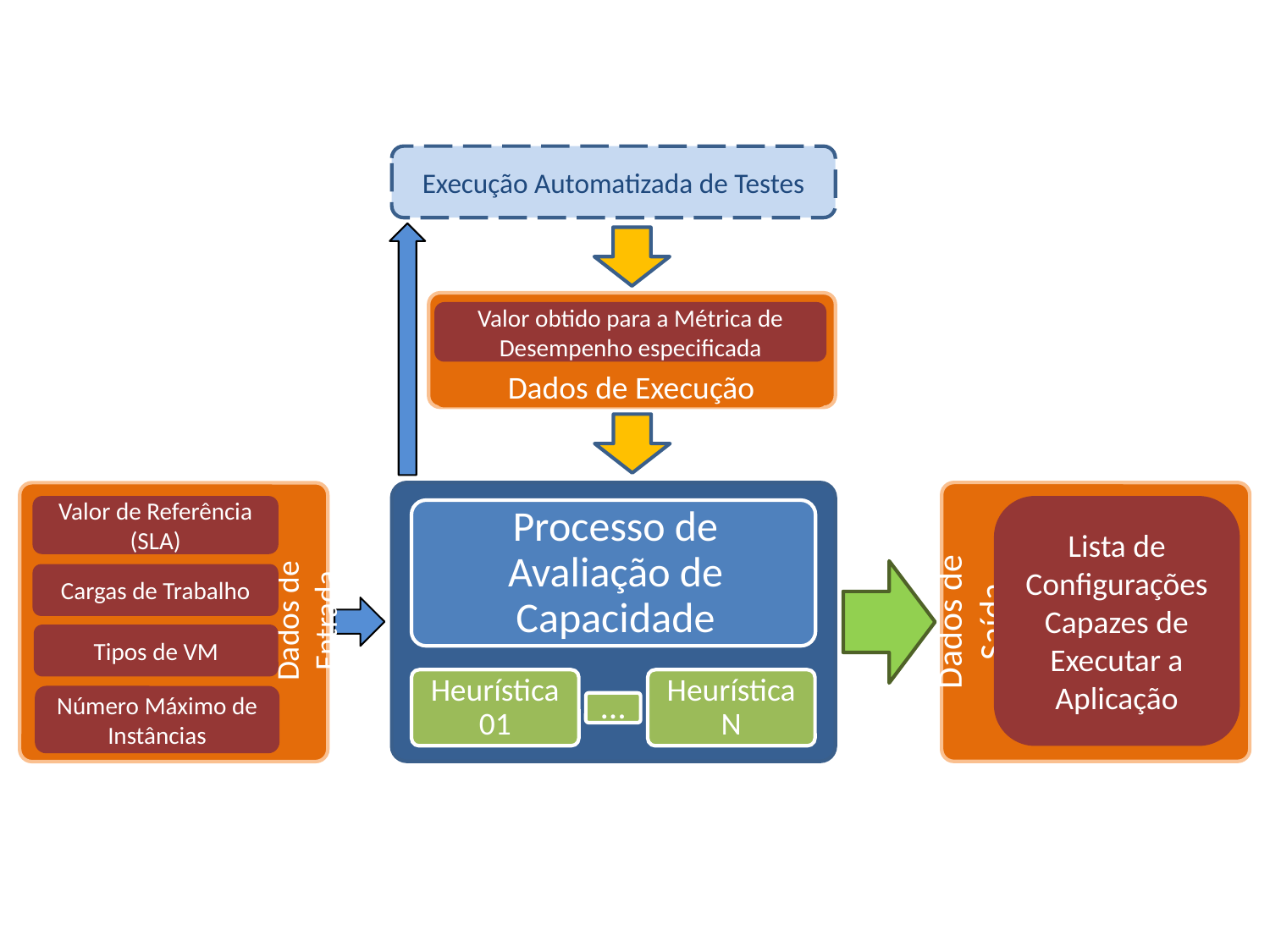

Execução Automatizada de Testes

Dados de Execução
Valor obtido para a Métrica de Desempenho especificada

Lista de Configurações Capazes de Executar a Aplicação
Dados de Saída

Dados de Entrada
Valor de Referência (SLA)
Cargas de Trabalho
Tipos de VM
Número Máximo de Instâncias
Processo de Avaliação de Capacidade

Heurística 01

Heurística N

...